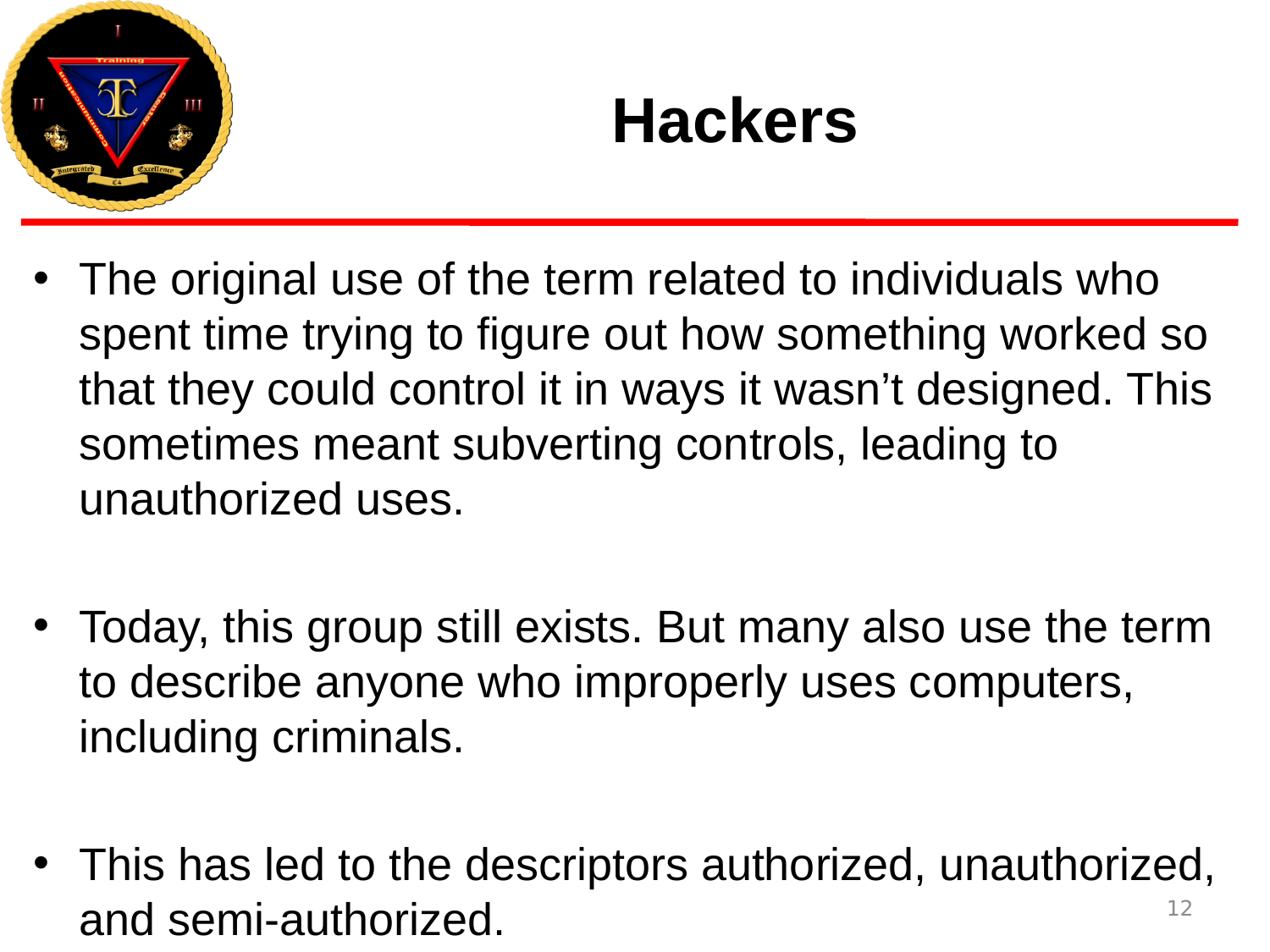

# Hackers
The original use of the term related to individuals who spent time trying to figure out how something worked so that they could control it in ways it wasn’t designed. This sometimes meant subverting controls, leading to unauthorized uses.

Today, this group still exists. But many also use the term to describe anyone who improperly uses computers, including criminals.

This has led to the descriptors authorized, unauthorized, and semi-authorized.
12